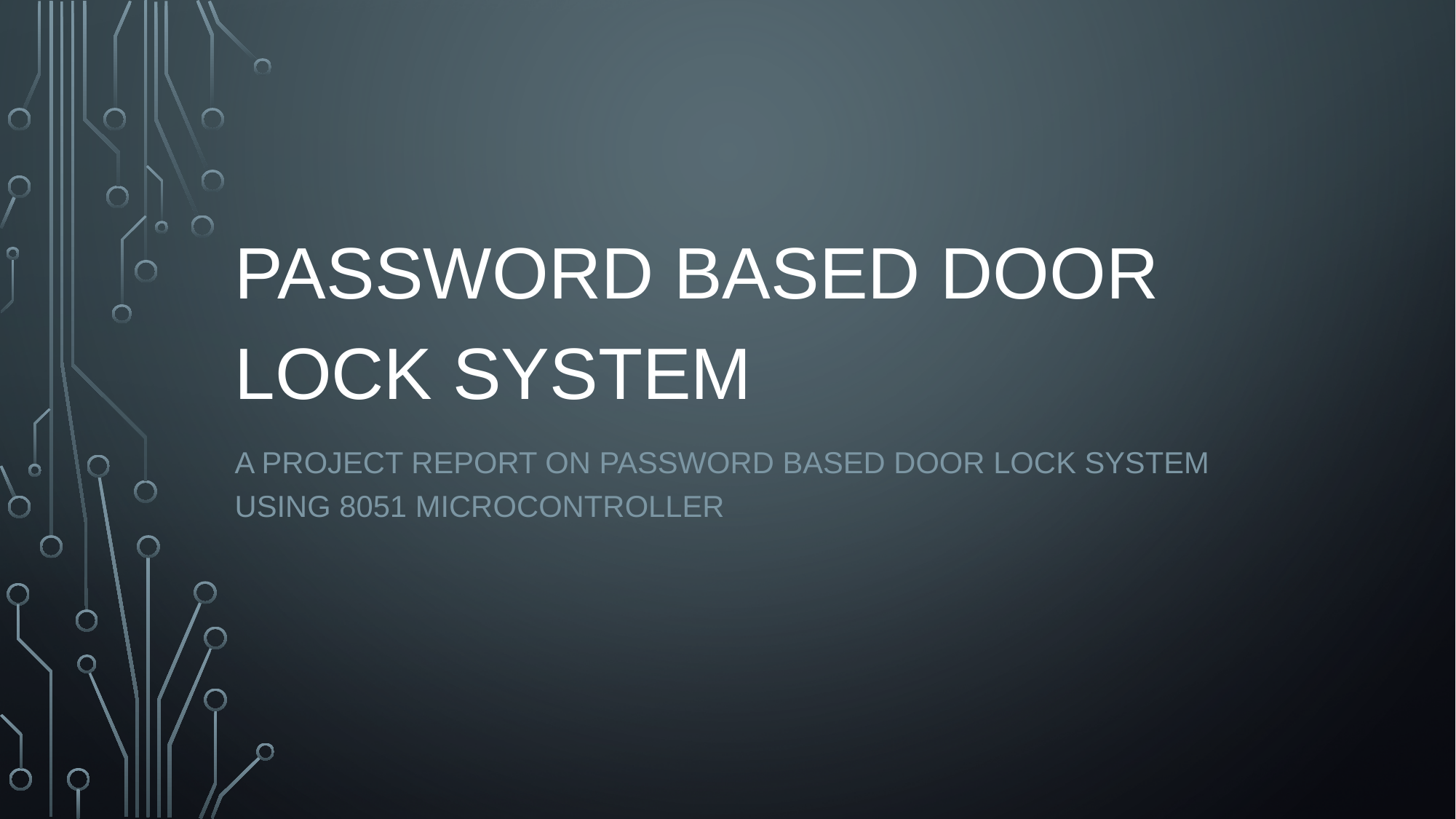

# Password based door lock system
A project report on password based door lock system using 8051 microcontroller